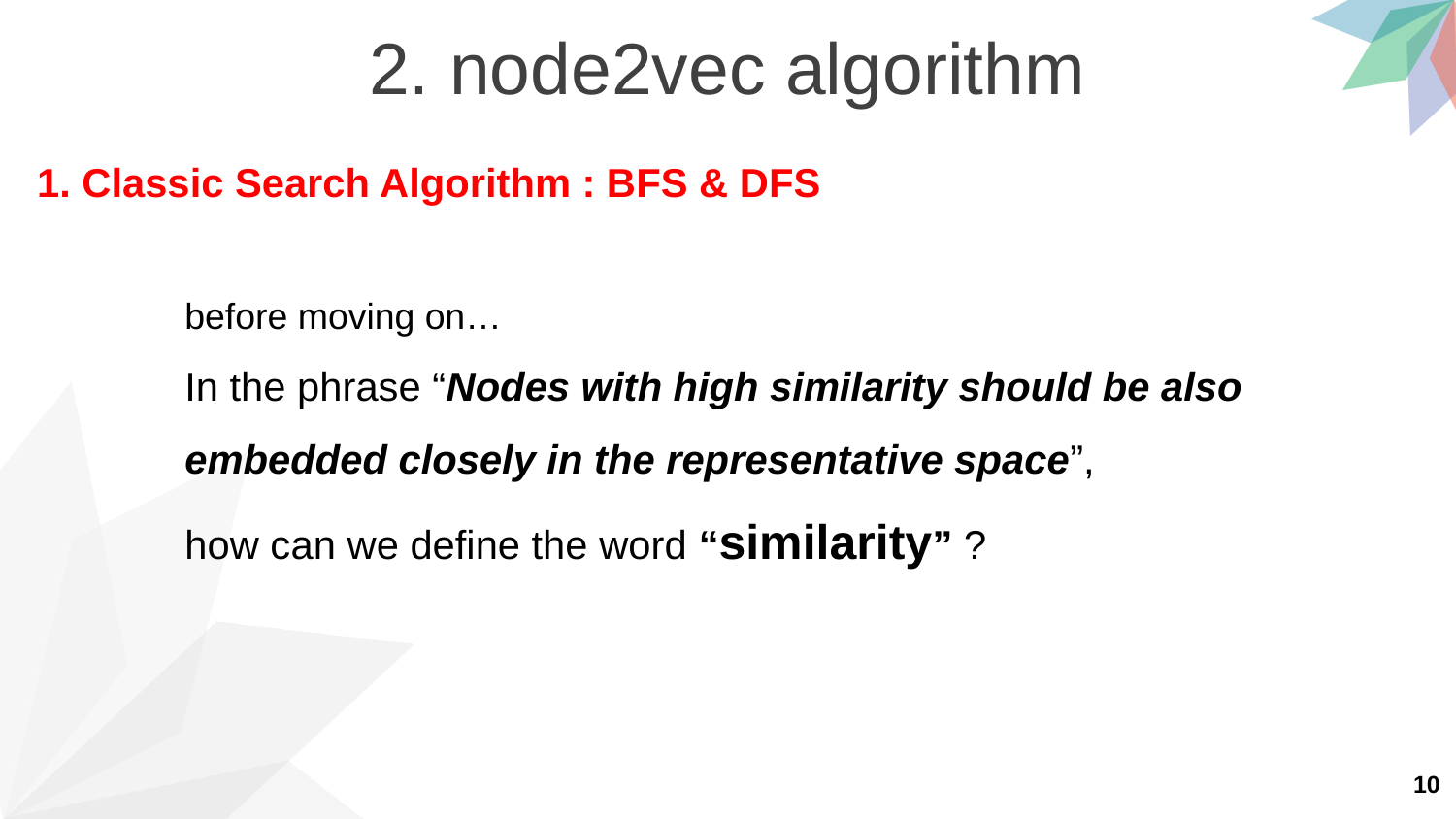

2. node2vec algorithm
1. Classic Search Algorithm : BFS & DFS
before moving on…
In the phrase “Nodes with high similarity should be also embedded closely in the representative space”,
how can we define the word “similarity” ?
10